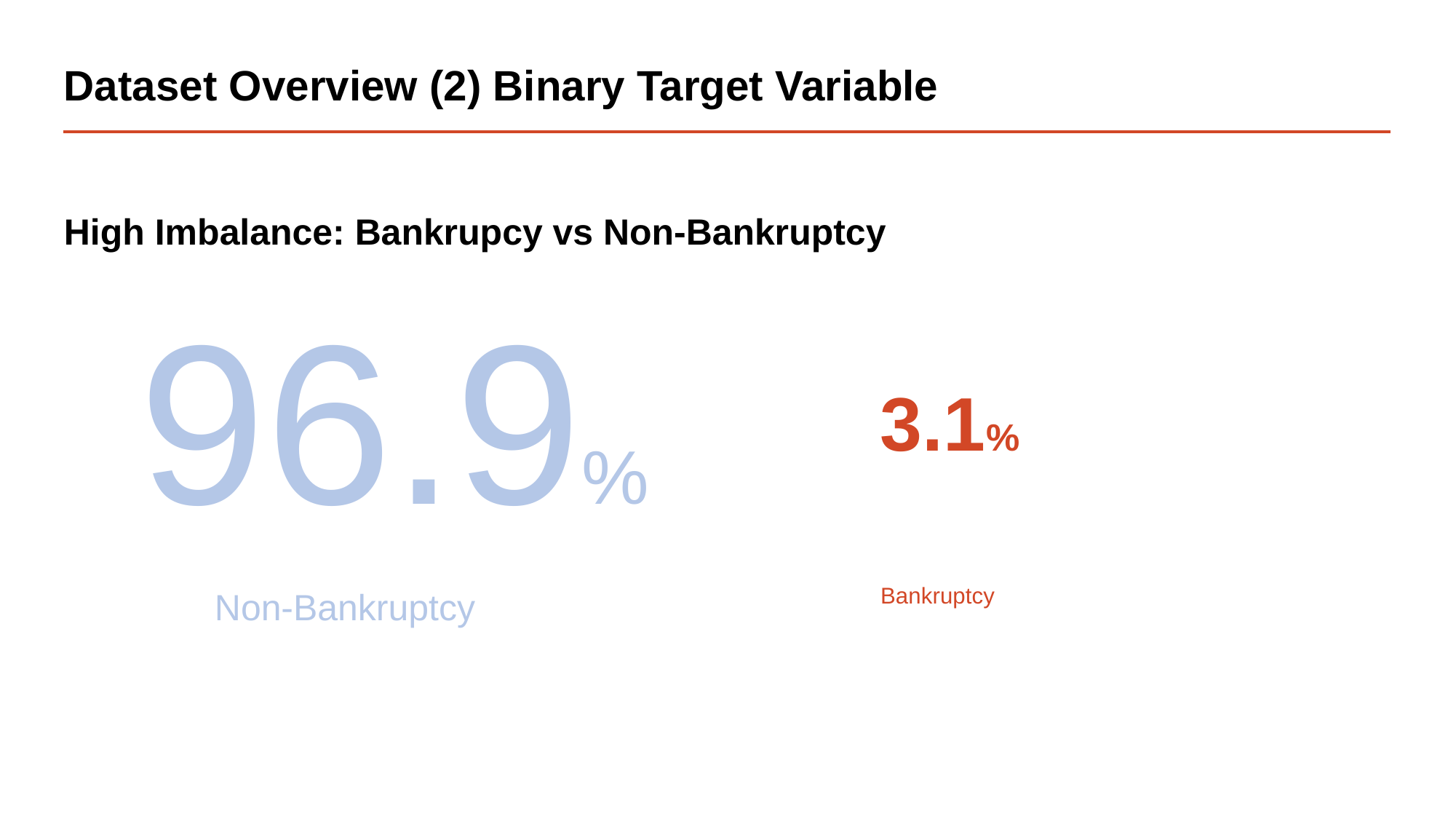

# Dataset Overview (2) Binary Target Variable
High Imbalance: Bankrupcy vs Non-Bankruptcy
96.9%
3.1%
Bankruptcy
Non-Bankruptcy